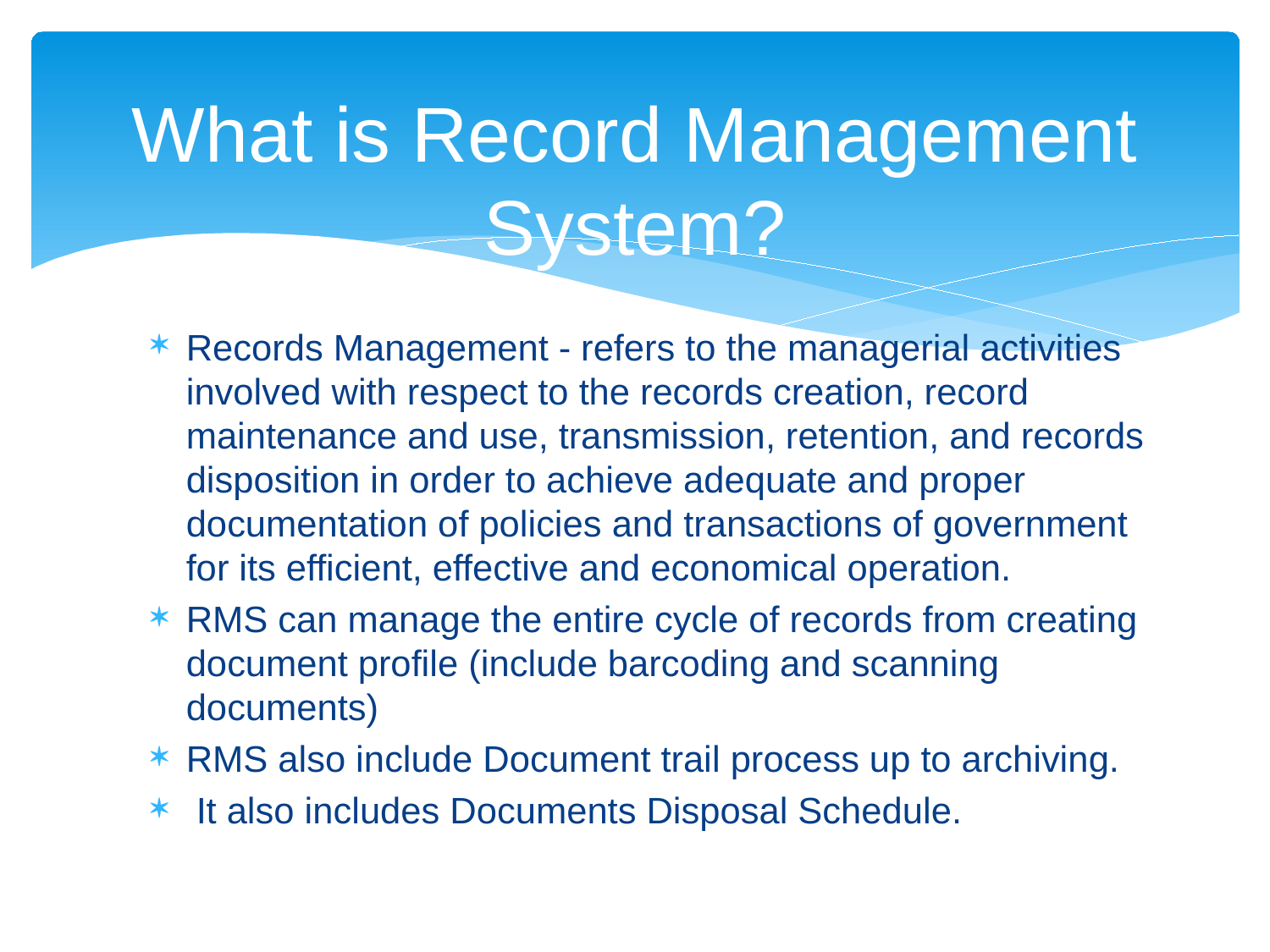

# What is Record Management System?
Records Management - refers to the managerial activities involved with respect to the records creation, record maintenance and use, transmission, retention, and records disposition in order to achieve adequate and proper documentation of policies and transactions of government for its efficient, effective and economical operation.
RMS can manage the entire cycle of records from creating document profile (include barcoding and scanning documents)
RMS also include Document trail process up to archiving.
 It also includes Documents Disposal Schedule.